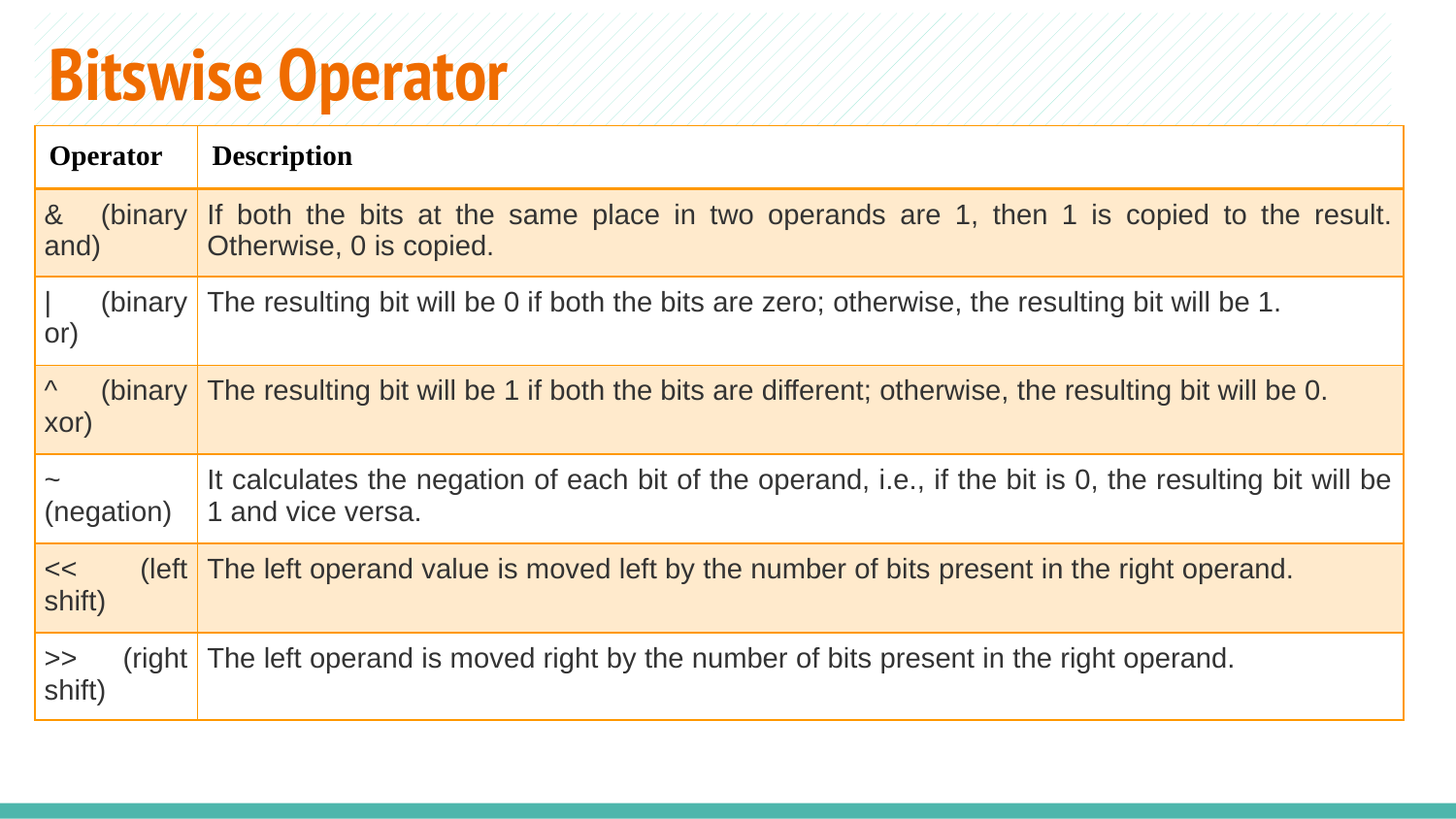

# Bitswise Operator
| Operator | Description |
| --- | --- |
| & (binary and) | If both the bits at the same place in two operands are 1, then 1 is copied to the result. Otherwise, 0 is copied. |
| | (binary or) | The resulting bit will be 0 if both the bits are zero; otherwise, the resulting bit will be 1. |
| ^ (binary xor) | The resulting bit will be 1 if both the bits are different; otherwise, the resulting bit will be 0. |
| ~ (negation) | It calculates the negation of each bit of the operand, i.e., if the bit is 0, the resulting bit will be 1 and vice versa. |
| << (left shift) | The left operand value is moved left by the number of bits present in the right operand. |
| >> (right shift) | The left operand is moved right by the number of bits present in the right operand. |